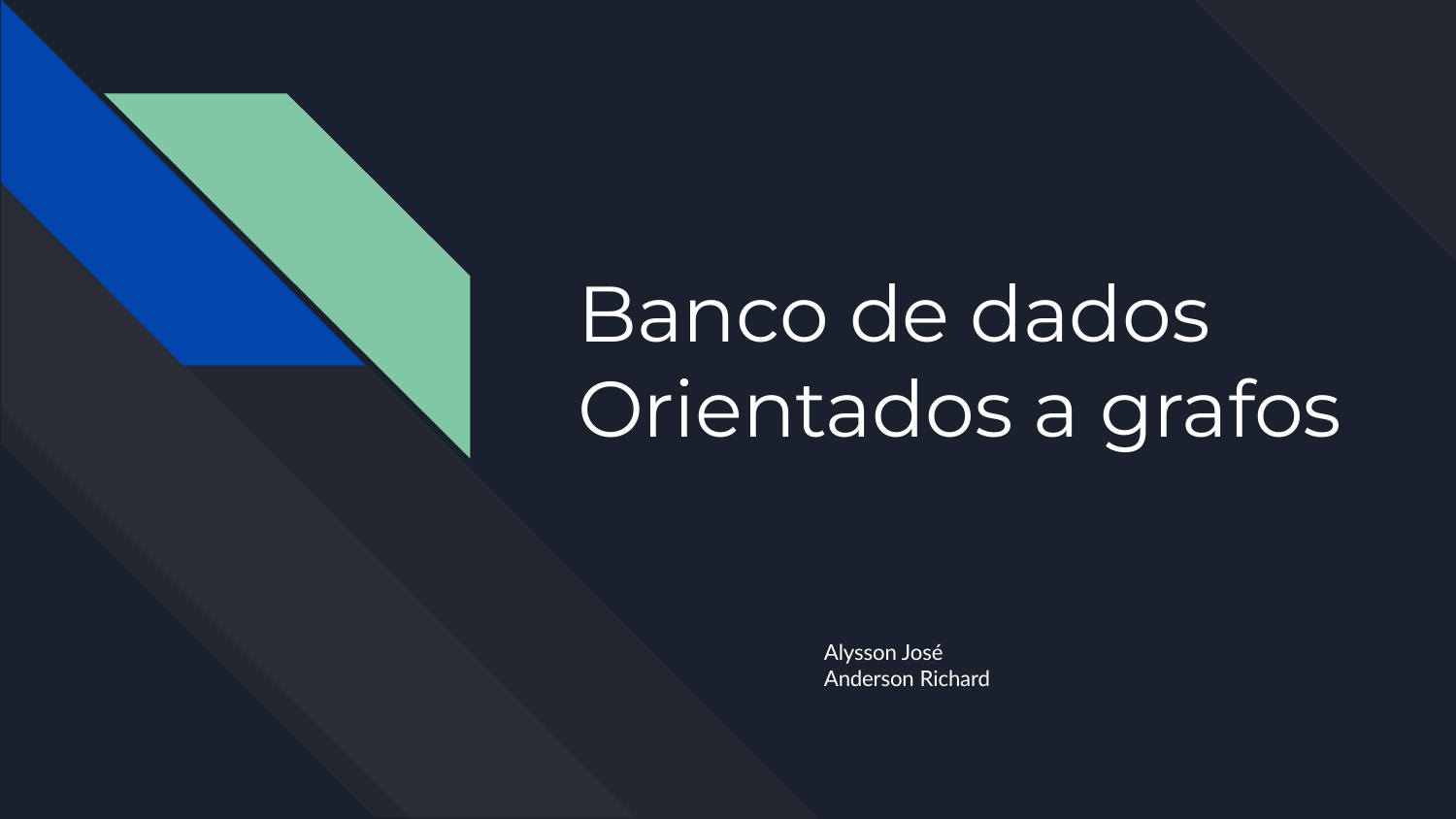

# Banco de dados Orientados a grafos
Alysson José
Anderson Richard